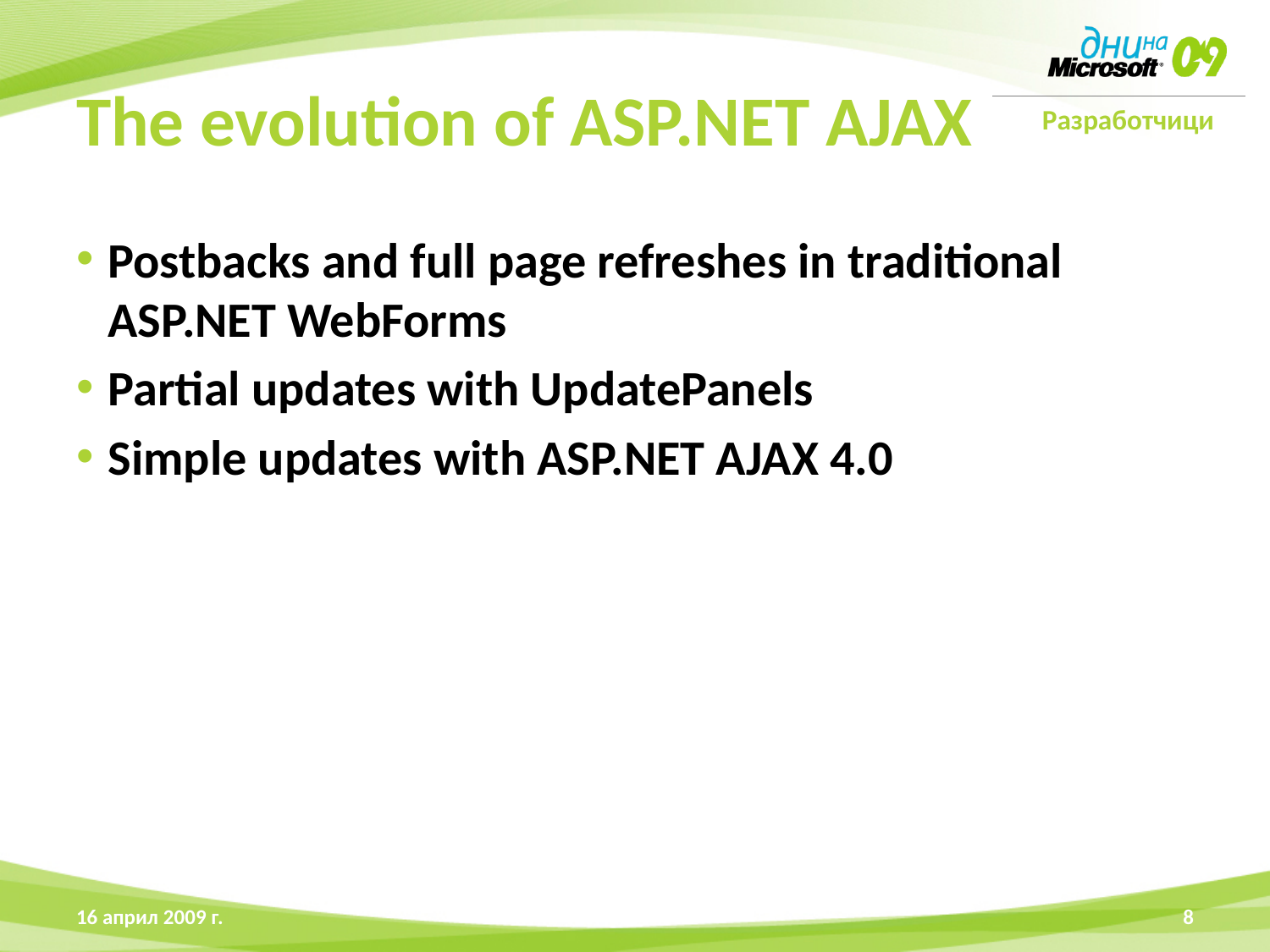

# The evolution of ASP.NET AJAX
Postbacks and full page refreshes in traditional ASP.NET WebForms
Partial updates with UpdatePanels
Simple updates with ASP.NET AJAX 4.0
16 април 2009 г.
8